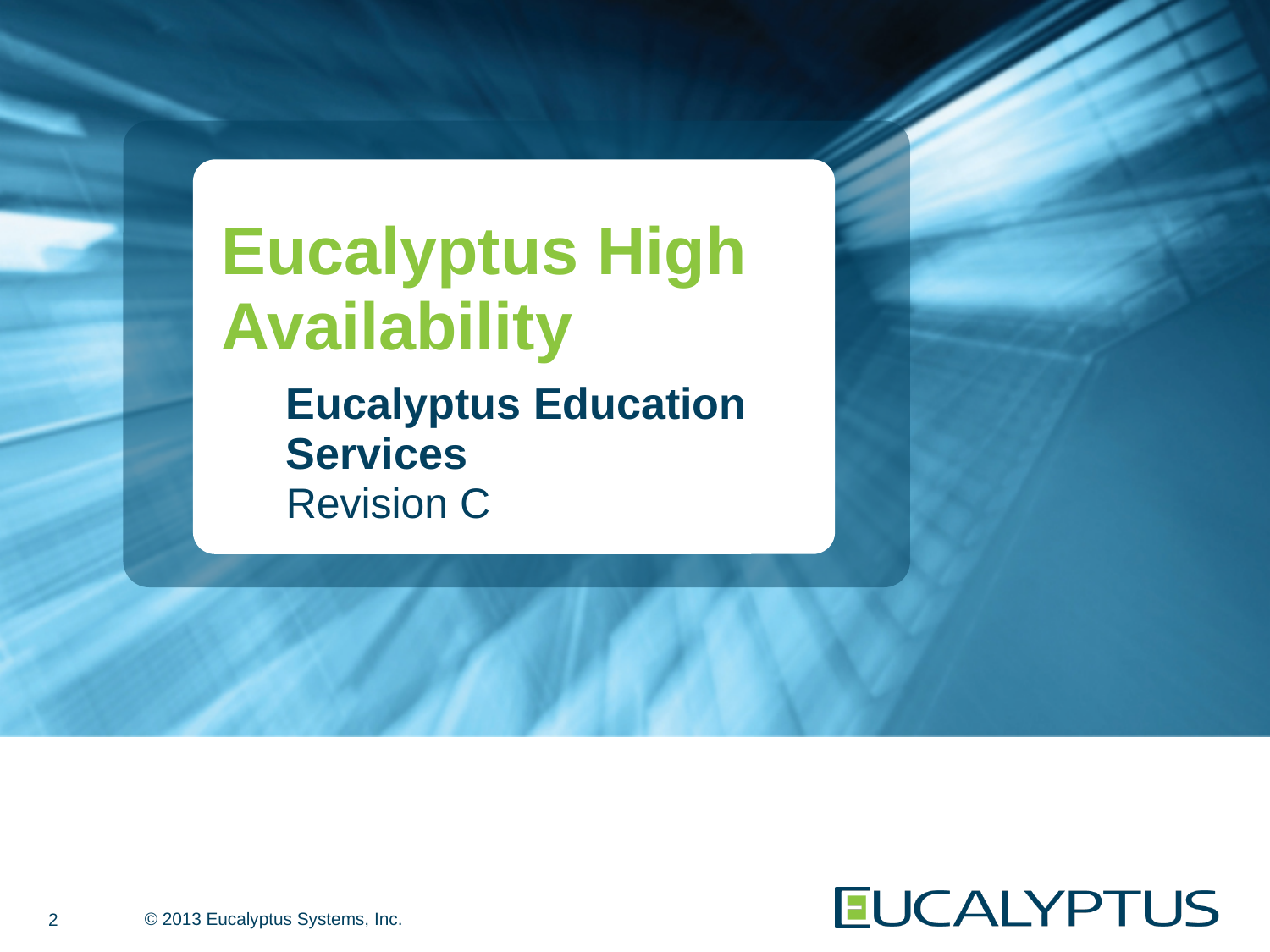

# Eucalyptus High Availability
Eucalyptus Education Services
Revision C
2